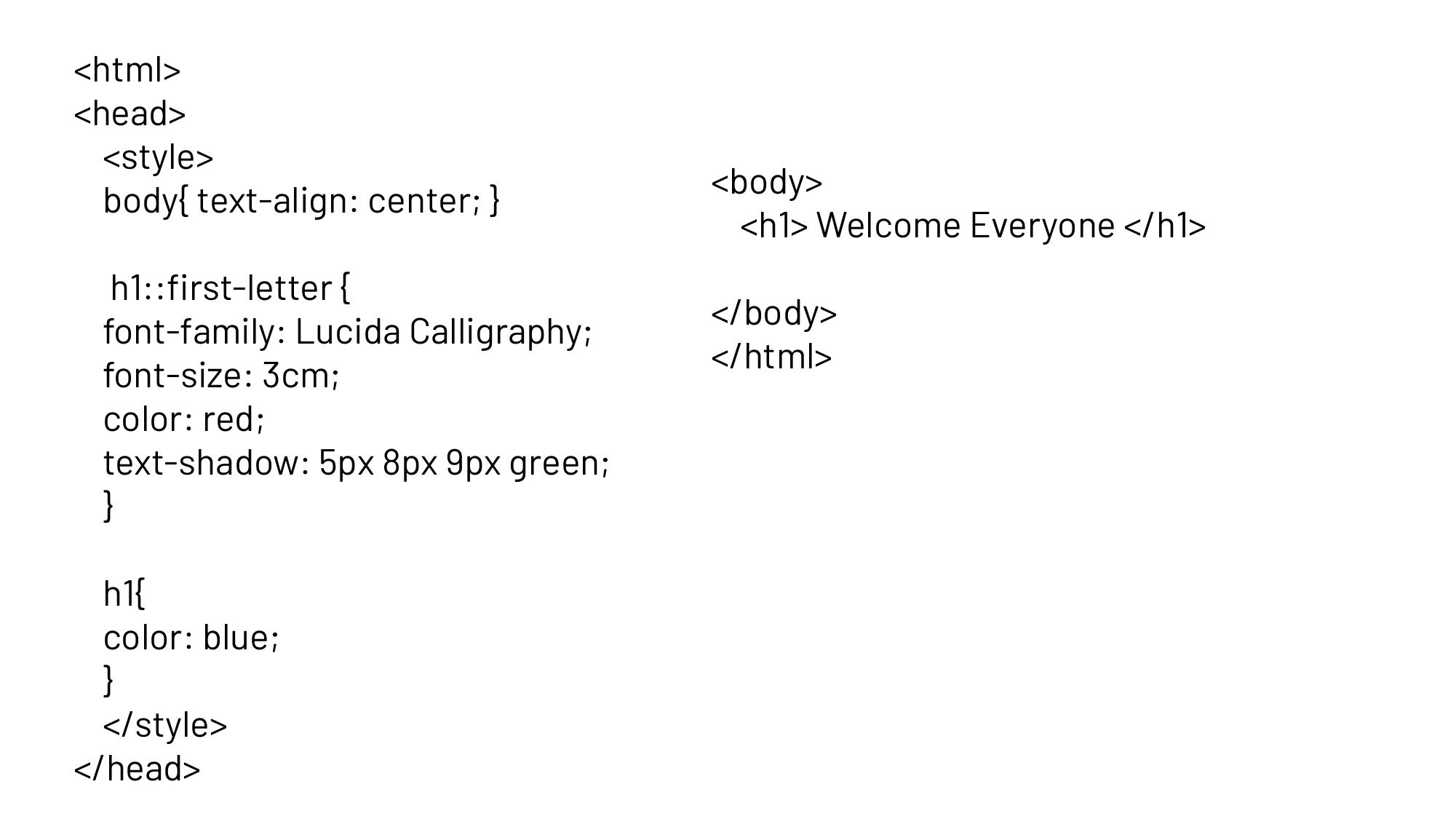

<html>
<head>
    <style>
    body{ text-align: center; }

     h1::first-letter {
    font-family: Lucida Calligraphy;
    font-size: 3cm;
    color: red;
    text-shadow: 5px 8px 9px green;
    }

    h1{
    color: blue;
    }
    </style>
</head>
<body>
    <h1> Welcome Everyone </h1>

</body>
</html>